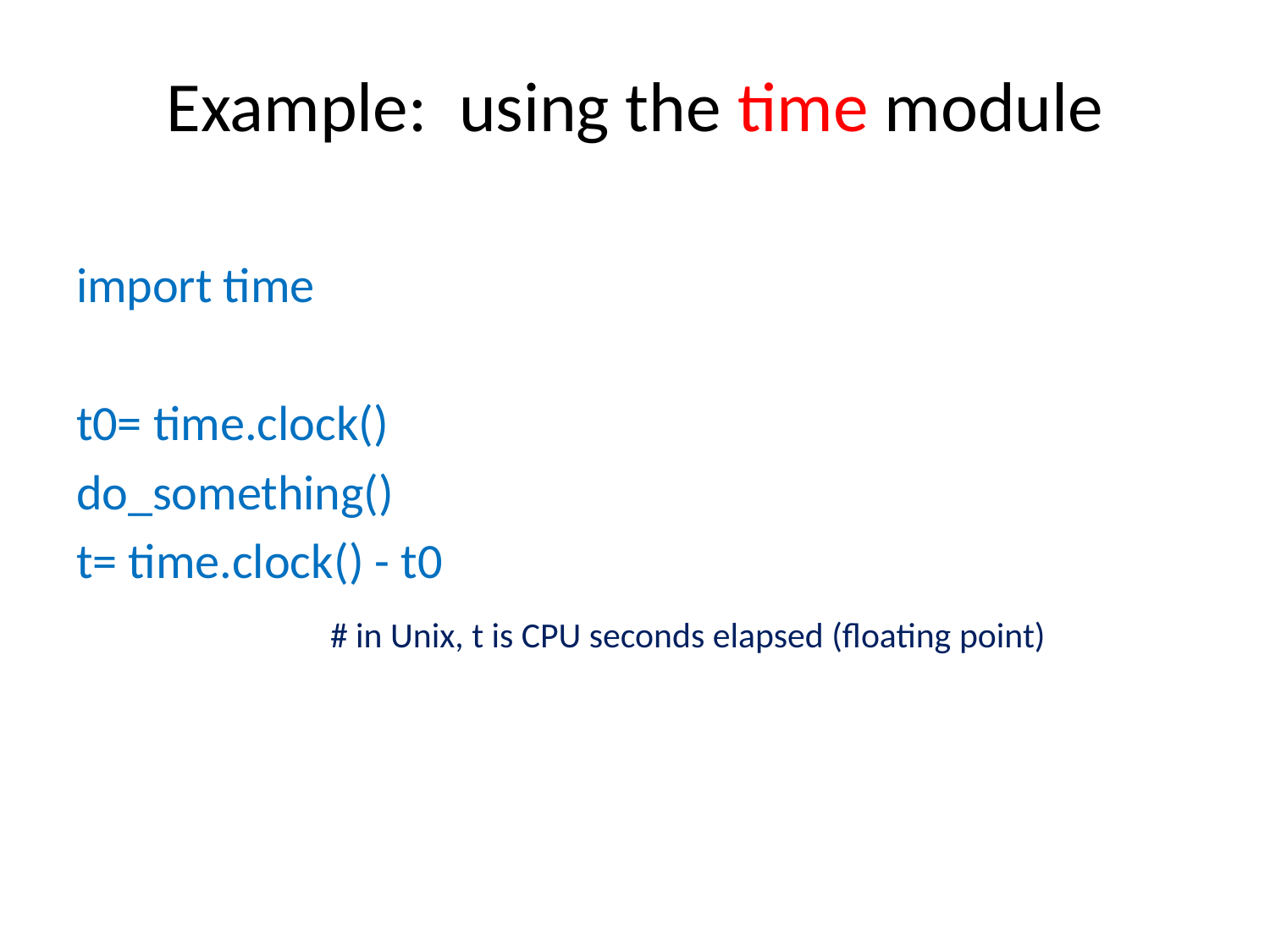

# Example:  using the time module

import time

t0= time.clock()
do_something()
t= time.clock() - t0
		# in Unix, t is CPU seconds elapsed (floating point)